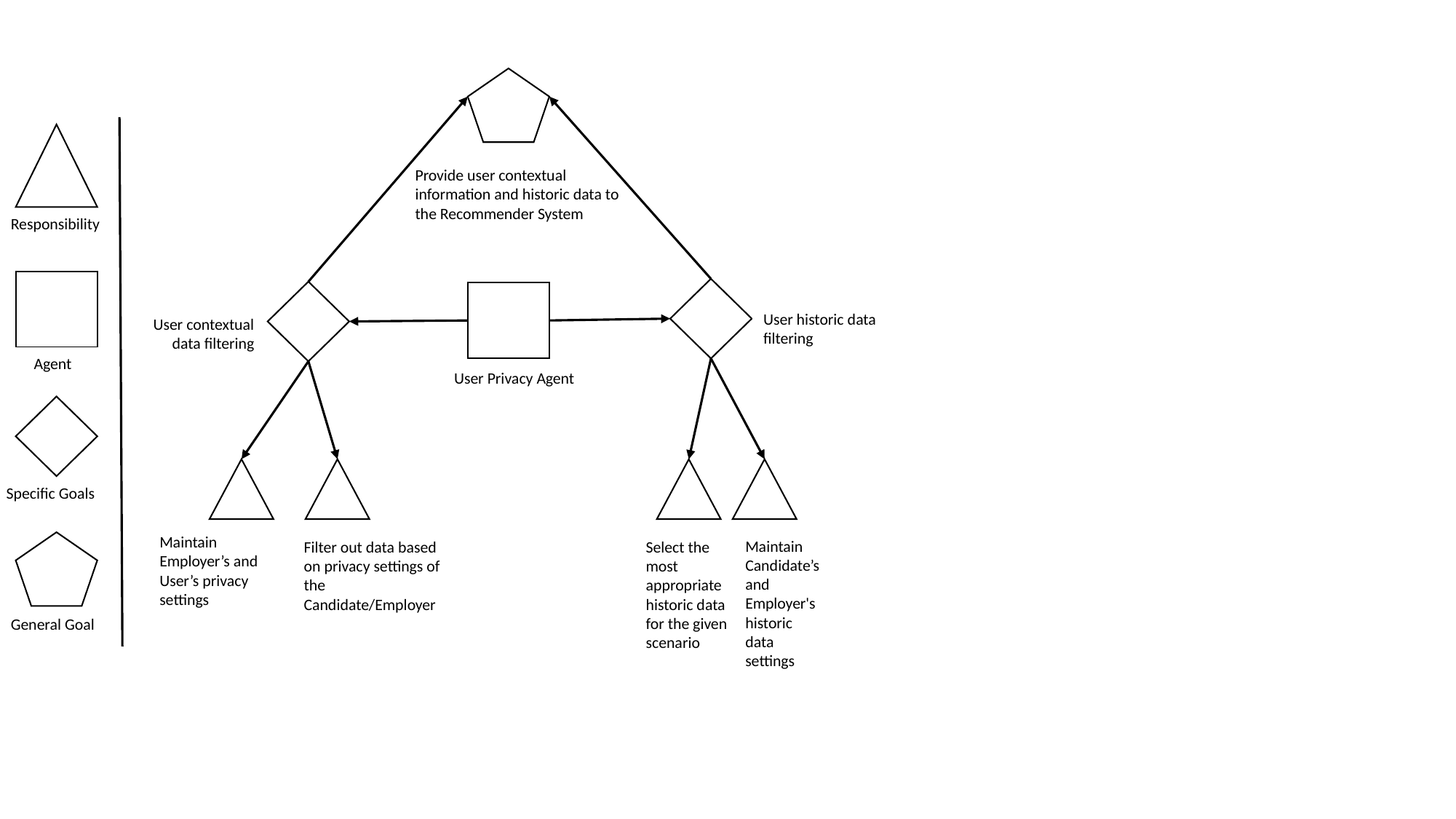

Provide user contextual information and historic data to the Recommender System
Responsibility

User historic data filtering
User contextual data filtering
Agent
User Privacy Agent

Specific Goals
Maintain Employer’s and User’s privacy settings
Maintain Candidate’s and Employer's historic data settings
Filter out data based on privacy settings of the Candidate/Employer
Select the most appropriate historic data for the given scenario

General Goal